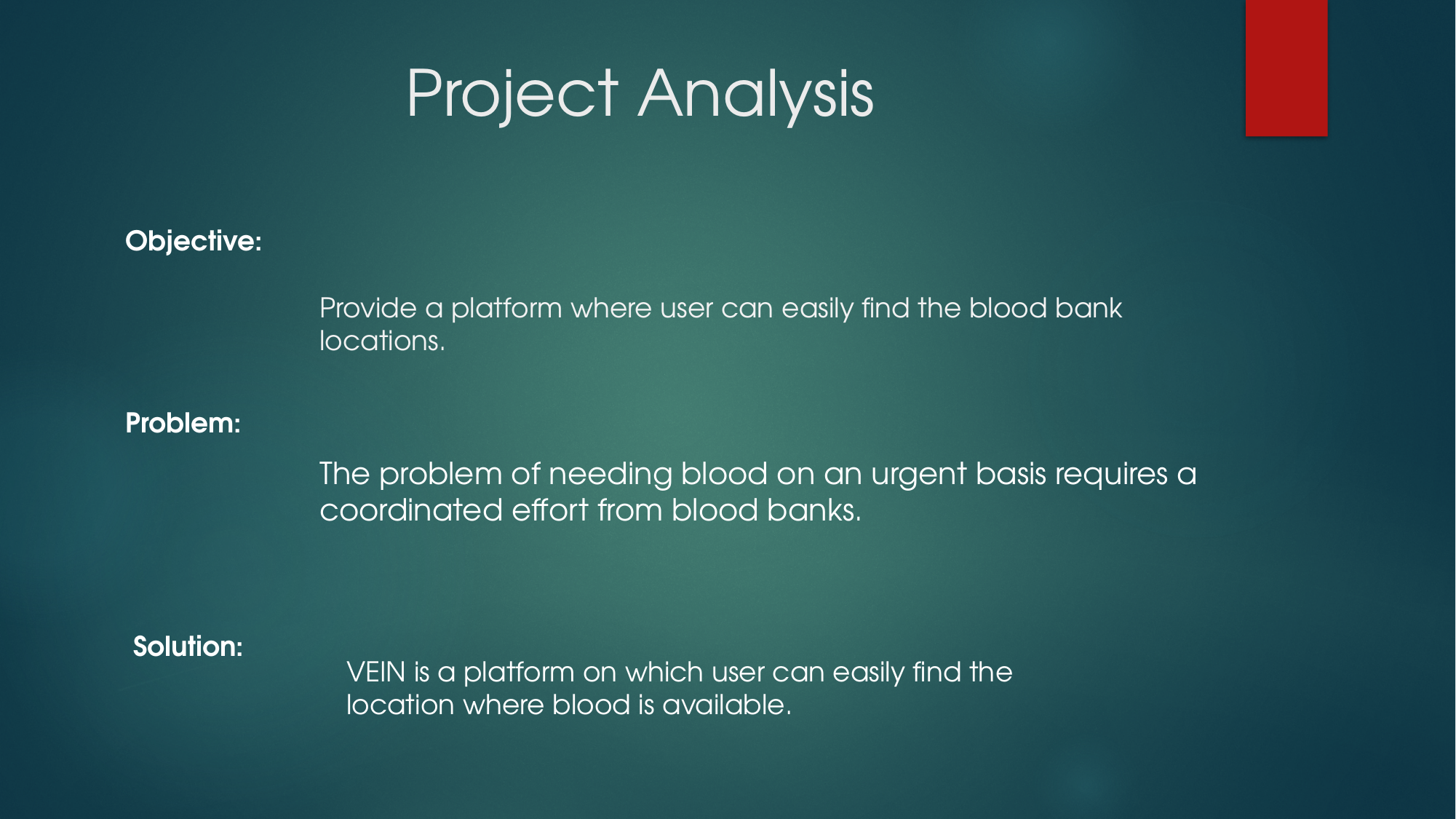

# Project Analysis
Objective:
Provide a platform where user can easily find the blood bank locations.
Problem:
The problem of needing blood on an urgent basis requires a coordinated effort from blood banks.
Solution:
VEIN is a platform on which user can easily find the location where blood is available.